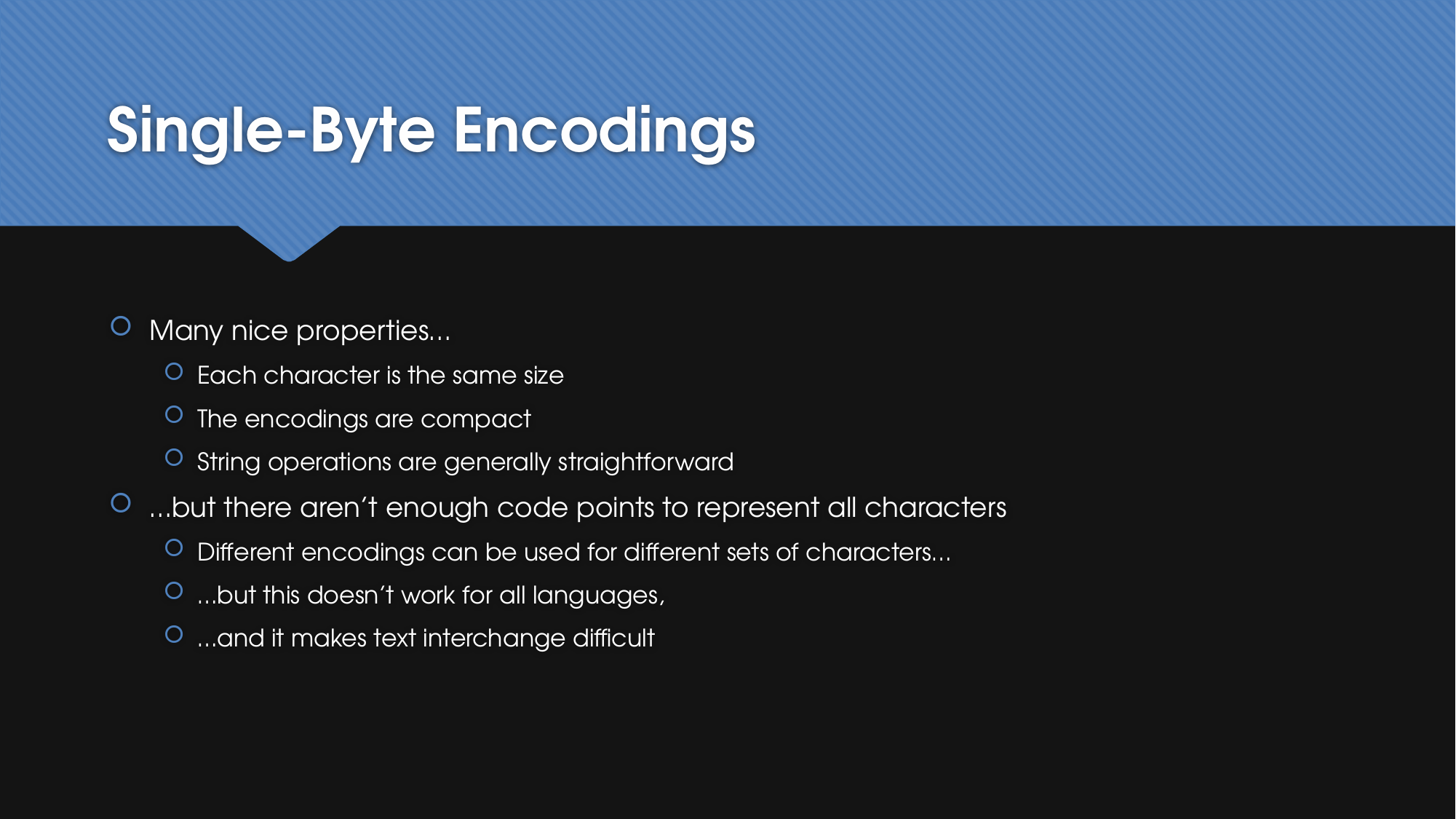

# Single-Byte Encodings
Many nice properties…
Each character is the same size
The encodings are compact
String operations are generally straightforward
…but there aren’t enough code points to represent all characters
Different encodings can be used for different sets of characters…
…but this doesn’t work for all languages,
…and it makes text interchange difficult